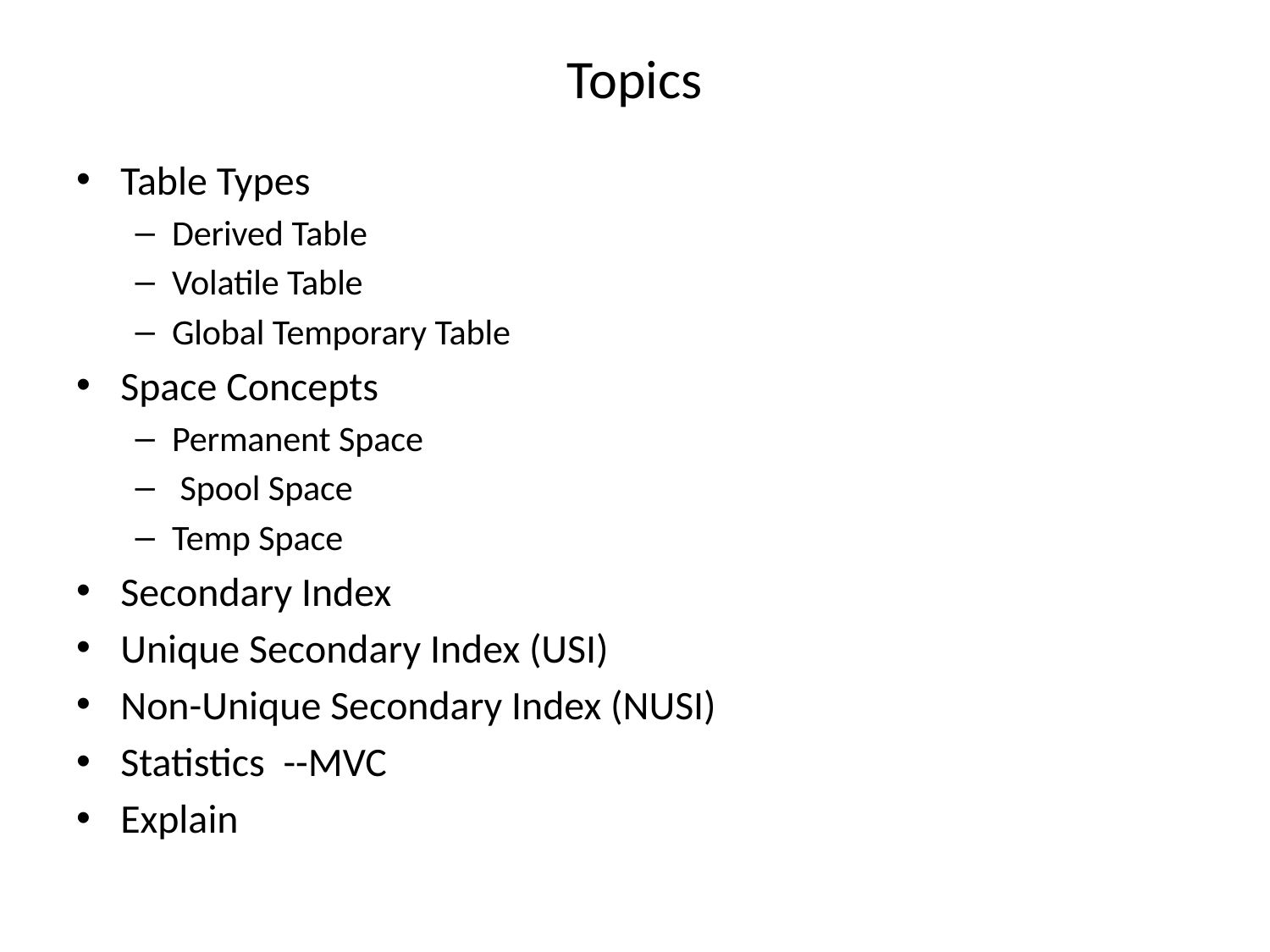

# Topics
Table Types
Derived Table
Volatile Table
Global Temporary Table
Space Concepts
Permanent Space
 Spool Space
Temp Space
Secondary Index
Unique Secondary Index (USI)
Non-Unique Secondary Index (NUSI)
Statistics  --MVC
Explain